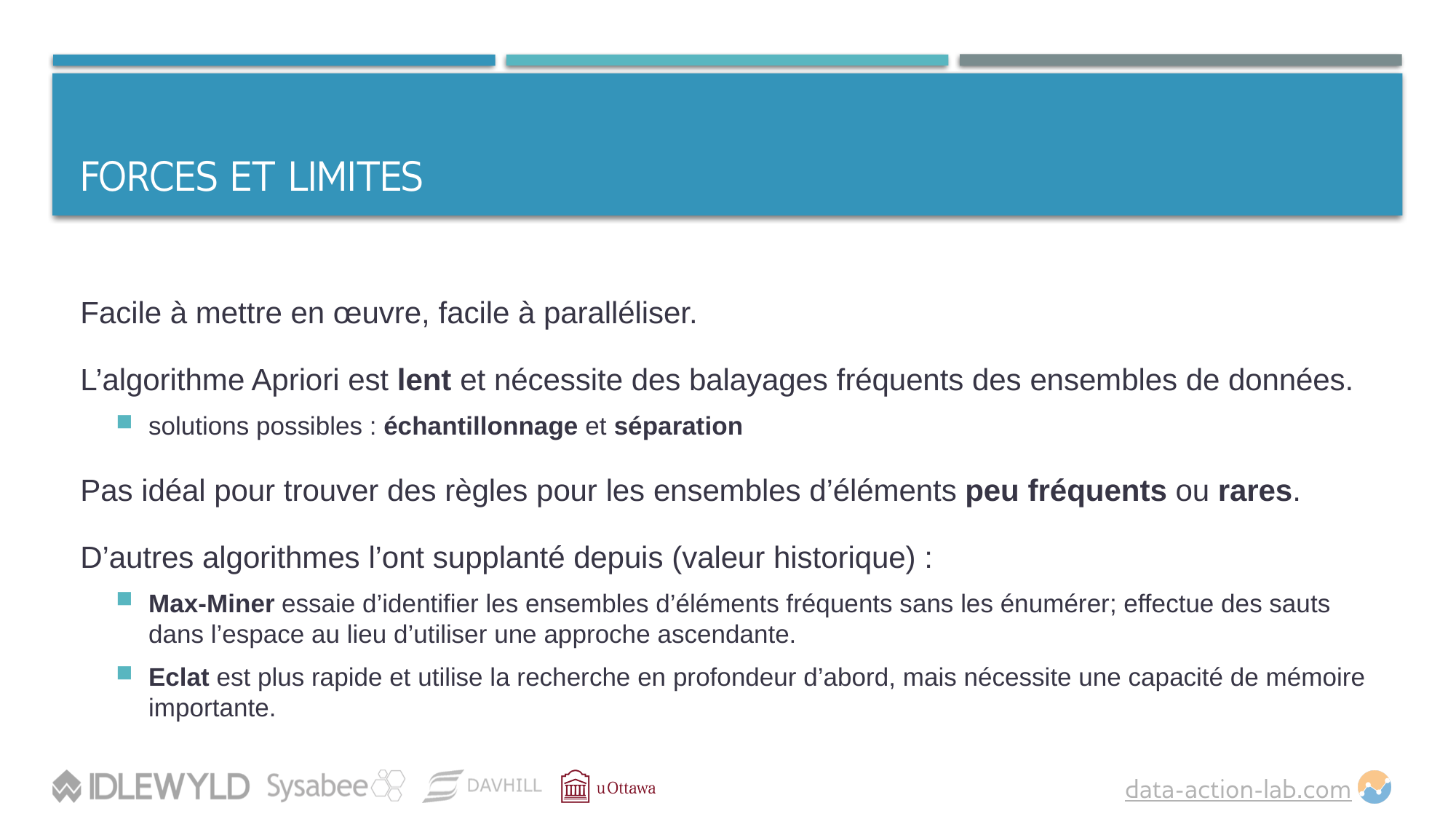

# Forces et limites
Facile à mettre en œuvre, facile à paralléliser.

L’algorithme Apriori est lent et nécessite des balayages fréquents des ensembles de données.
solutions possibles : échantillonnage et séparation

Pas idéal pour trouver des règles pour les ensembles d’éléments peu fréquents ou rares.

D’autres algorithmes l’ont supplanté depuis (valeur historique) :
Max-Miner essaie d’identifier les ensembles d’éléments fréquents sans les énumérer; effectue des sauts dans l’espace au lieu d’utiliser une approche ascendante.
Eclat est plus rapide et utilise la recherche en profondeur d’abord, mais nécessite une capacité de mémoire importante.